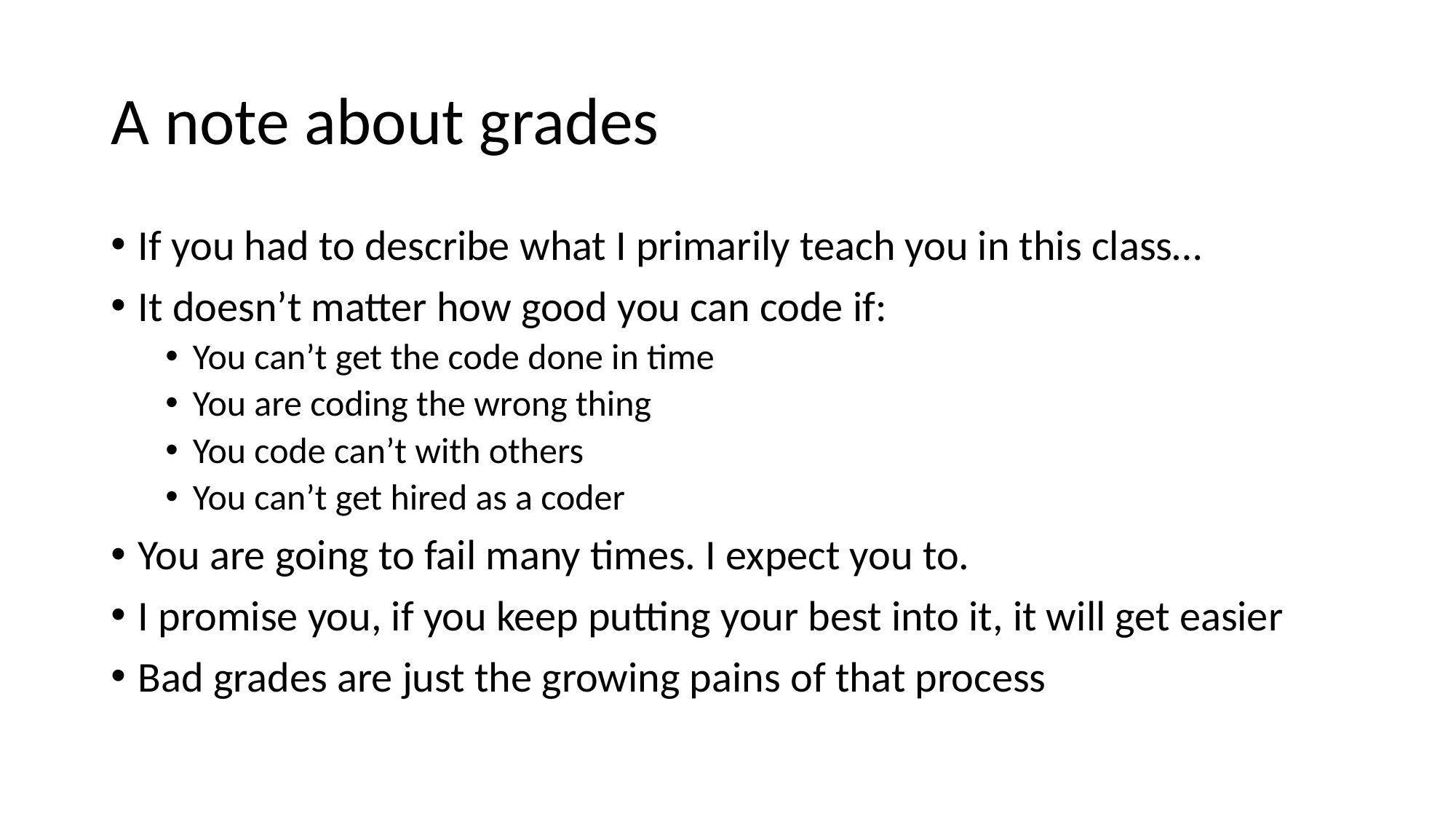

# A note about grades
If you had to describe what I primarily teach you in this class…
It doesn’t matter how good you can code if:
You can’t get the code done in time
You are coding the wrong thing
You code can’t with others
You can’t get hired as a coder
You are going to fail many times. I expect you to.
I promise you, if you keep putting your best into it, it will get easier
Bad grades are just the growing pains of that process